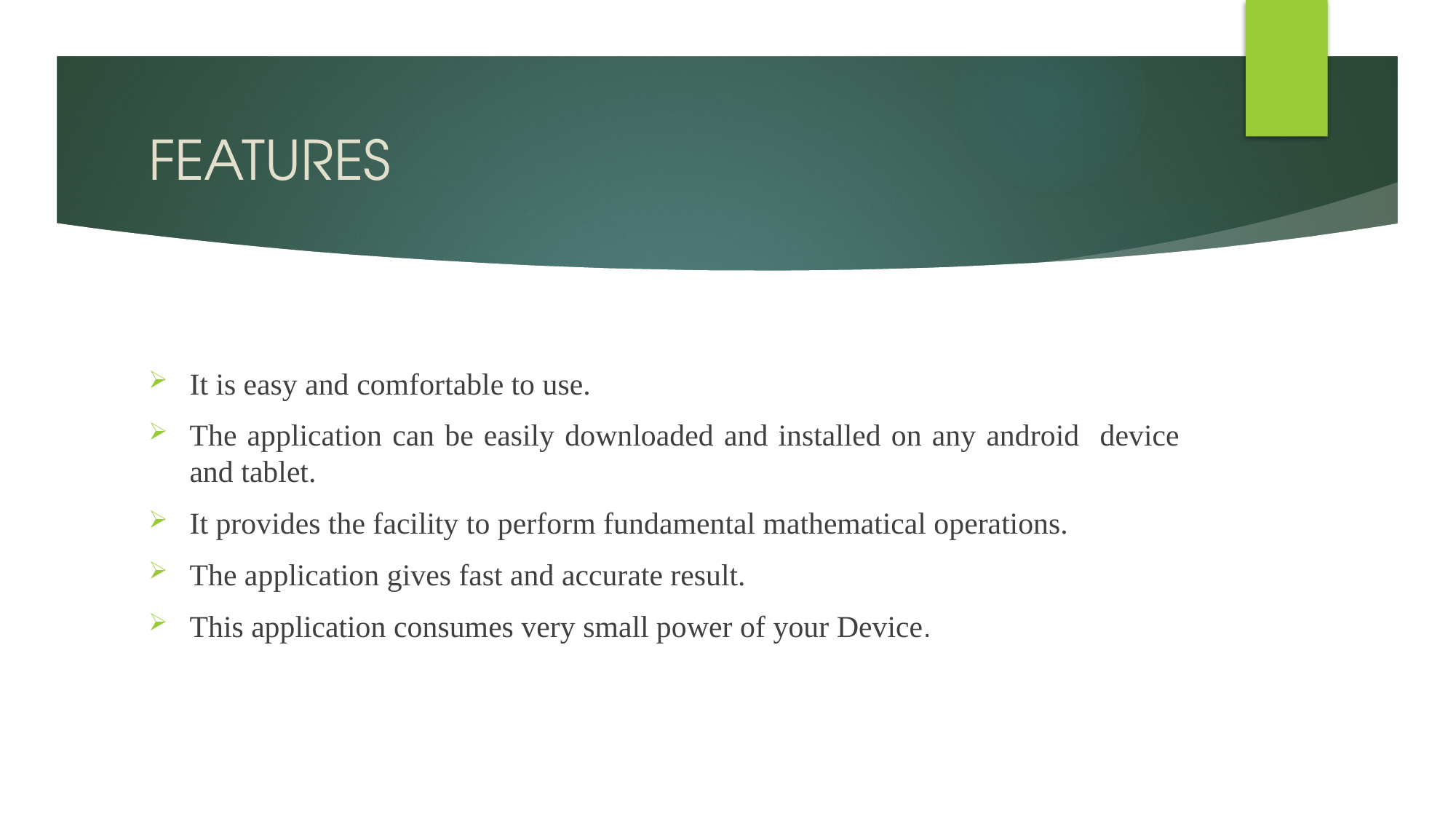

# FEATURES

It is easy and comfortable to use.
The application can be easily downloaded and installed on any android  device and tablet.
It provides the facility to perform fundamental mathematical operations.
The application gives fast and accurate result.
This application consumes very small power of your Device.